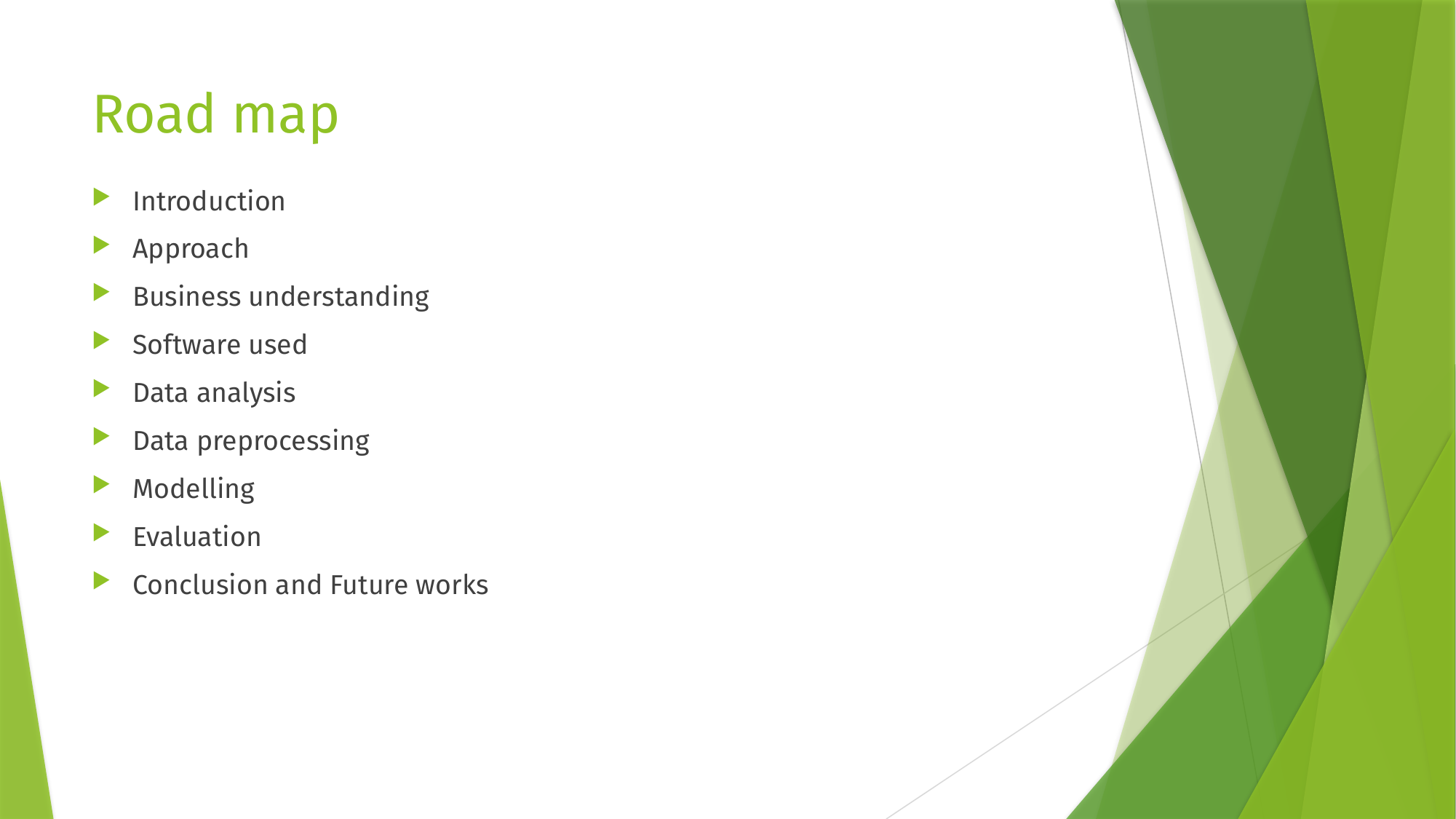

# Road map
Introduction
Approach
Business understanding
Software used
Data analysis
Data preprocessing
Modelling
Evaluation
Conclusion and Future works